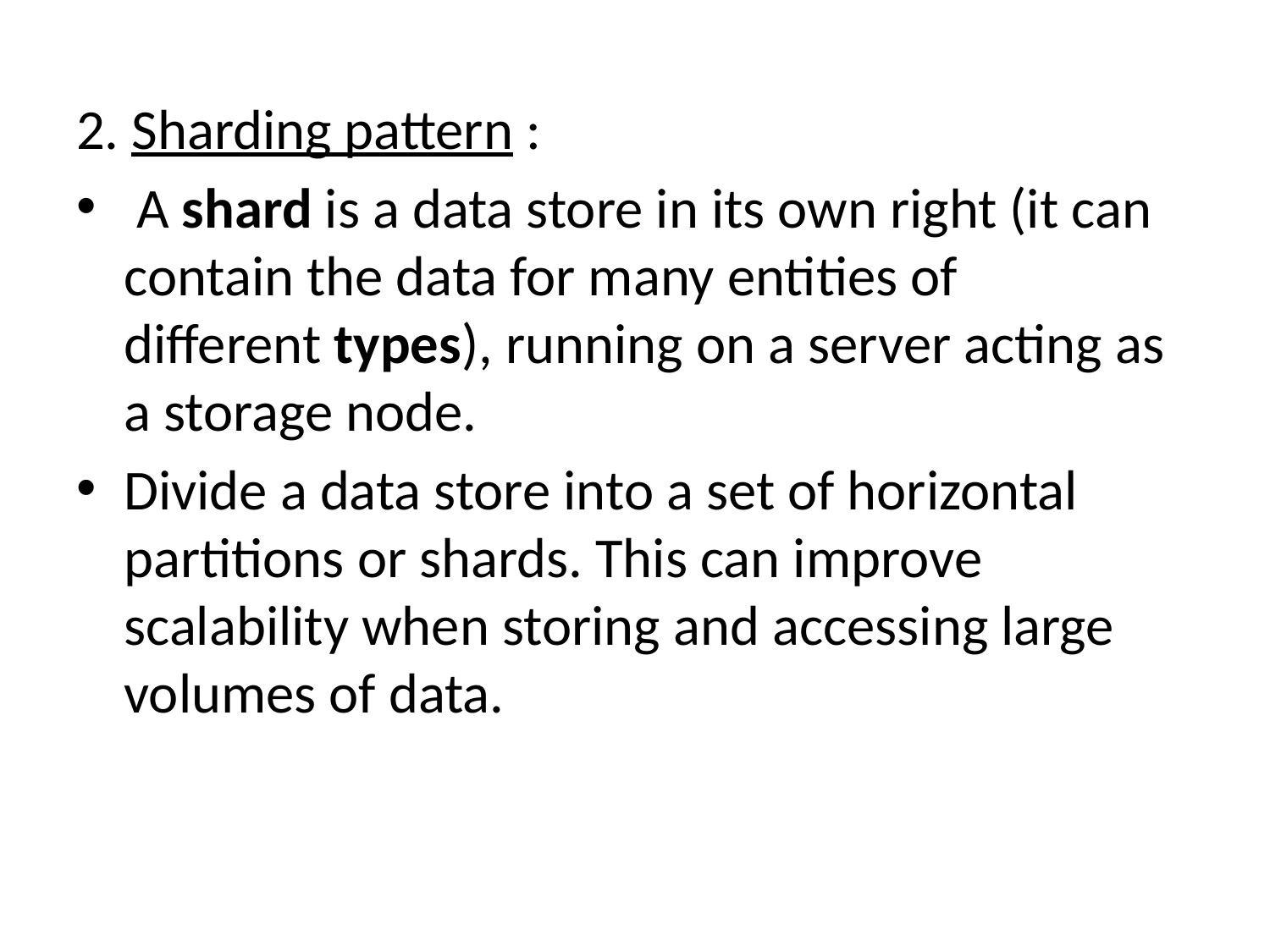

2. Sharding pattern :
 A shard is a data store in its own right (it can contain the data for many entities of different types), running on a server acting as a storage node.
Divide a data store into a set of horizontal partitions or shards. This can improve scalability when storing and accessing large volumes of data.